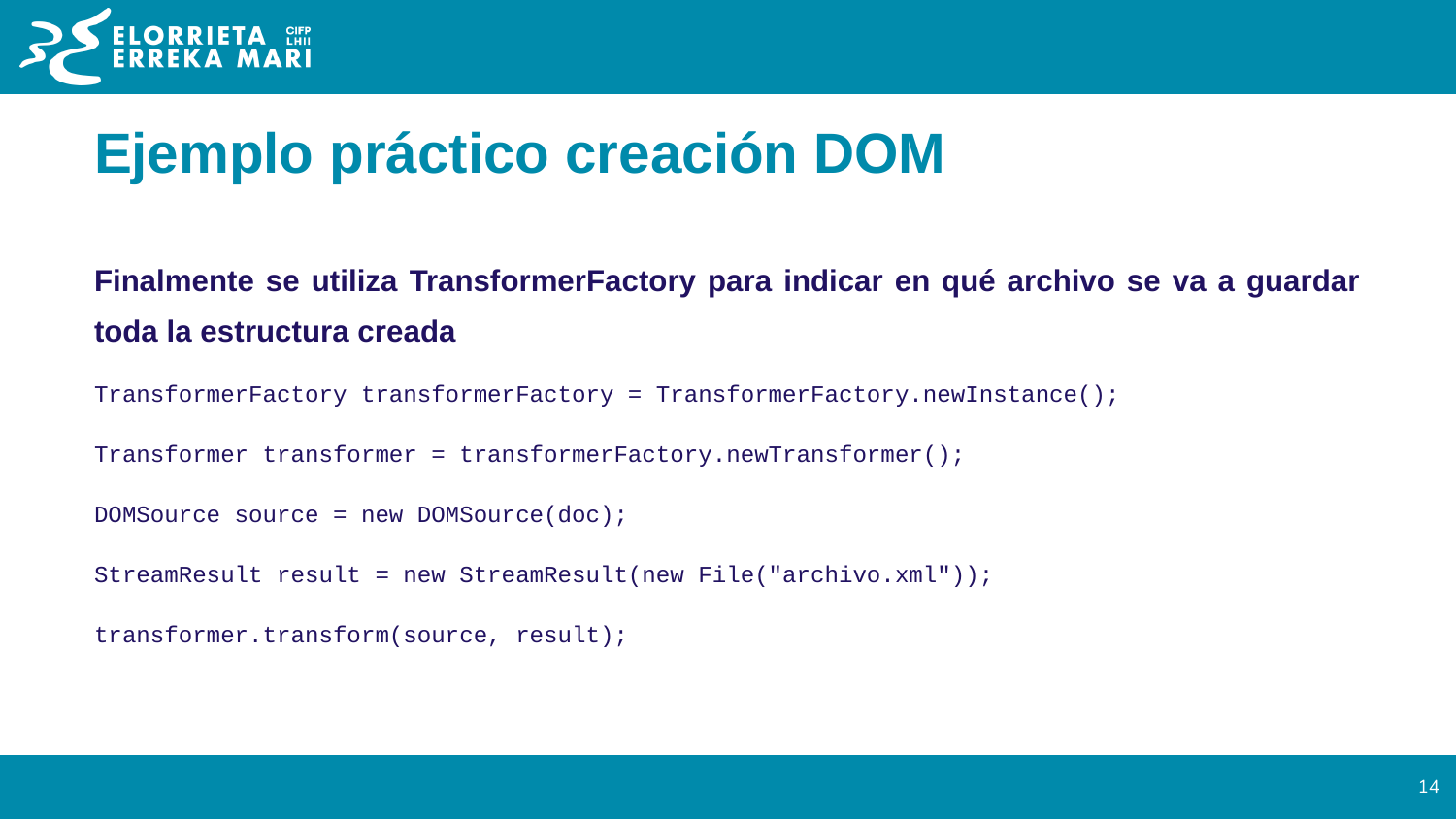

# Ejemplo práctico creación DOM
Finalmente se utiliza TransformerFactory para indicar en qué archivo se va a guardar toda la estructura creada
TransformerFactory transformerFactory = TransformerFactory.newInstance();
Transformer transformer = transformerFactory.newTransformer();
DOMSource source = new DOMSource(doc);
StreamResult result = new StreamResult(new File("archivo.xml"));
transformer.transform(source, result);
14